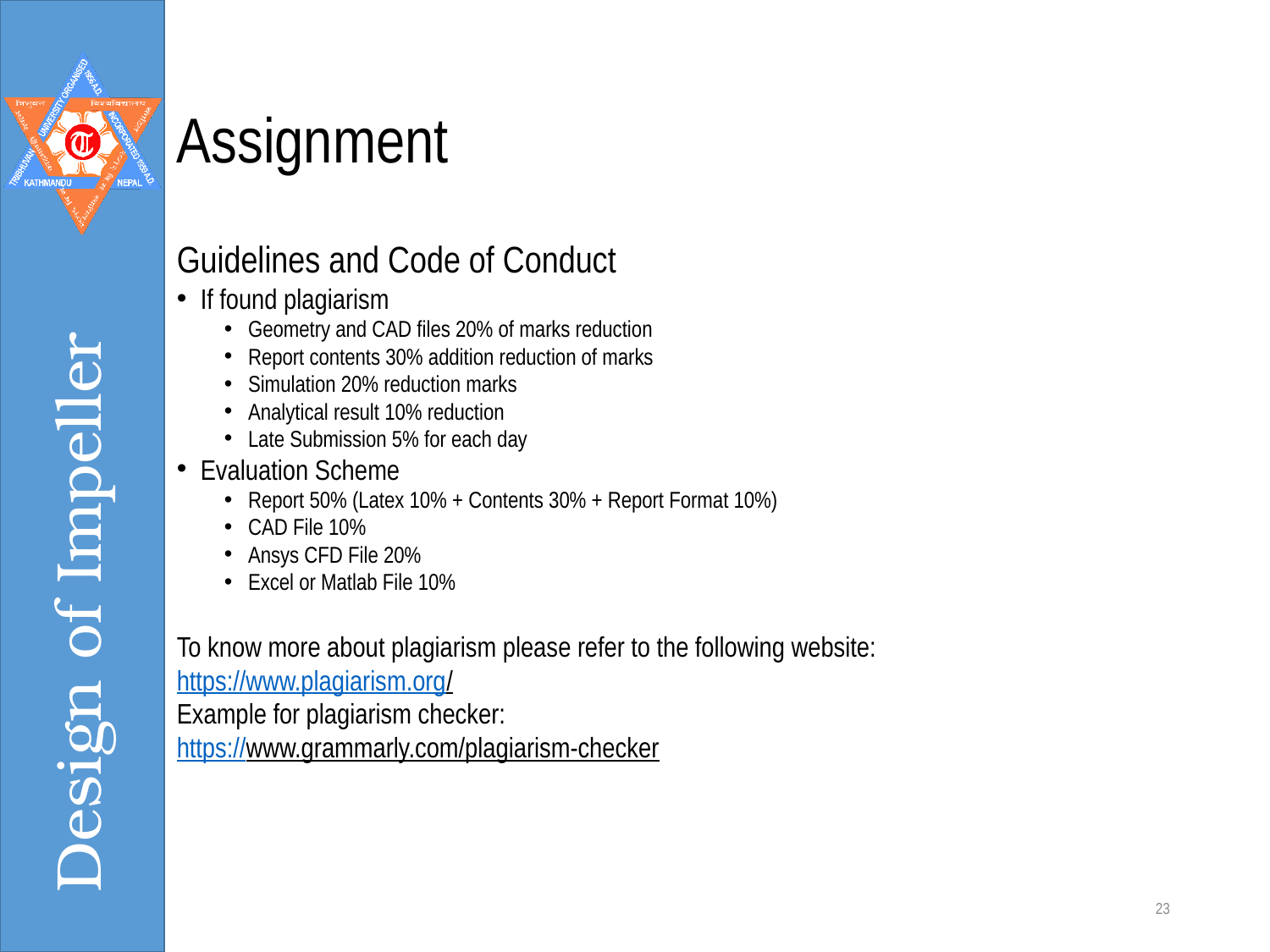

# Assignment
Guidelines and Code of Conduct
If found plagiarism
Geometry and CAD files 20% of marks reduction
Report contents 30% addition reduction of marks
Simulation 20% reduction marks
Analytical result 10% reduction
Late Submission 5% for each day
Evaluation Scheme
Report 50% (Latex 10% + Contents 30% + Report Format 10%)
CAD File 10%
Ansys CFD File 20%
Excel or Matlab File 10%

To know more about plagiarism please refer to the following website:
https://www.plagiarism.org/
Example for plagiarism checker:
https://www.grammarly.com/plagiarism-checker
Design of Impeller
23